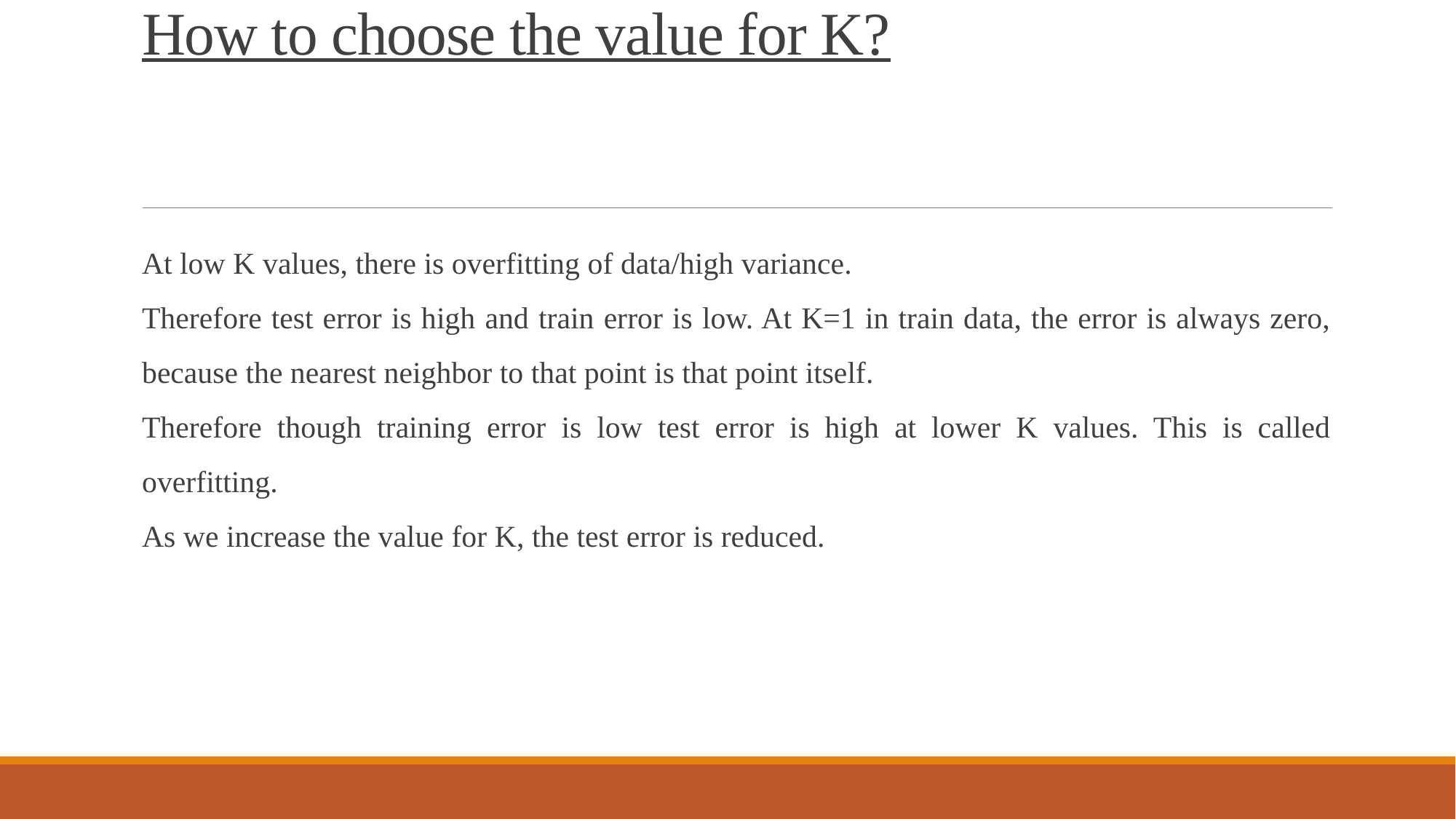

# How to choose the value for K?
At low K values, there is overfitting of data/high variance.
Therefore test error is high and train error is low. At K=1 in train data, the error is always zero, because the nearest neighbor to that point is that point itself.
Therefore though training error is low test error is high at lower K values. This is called overfitting.
As we increase the value for K, the test error is reduced.